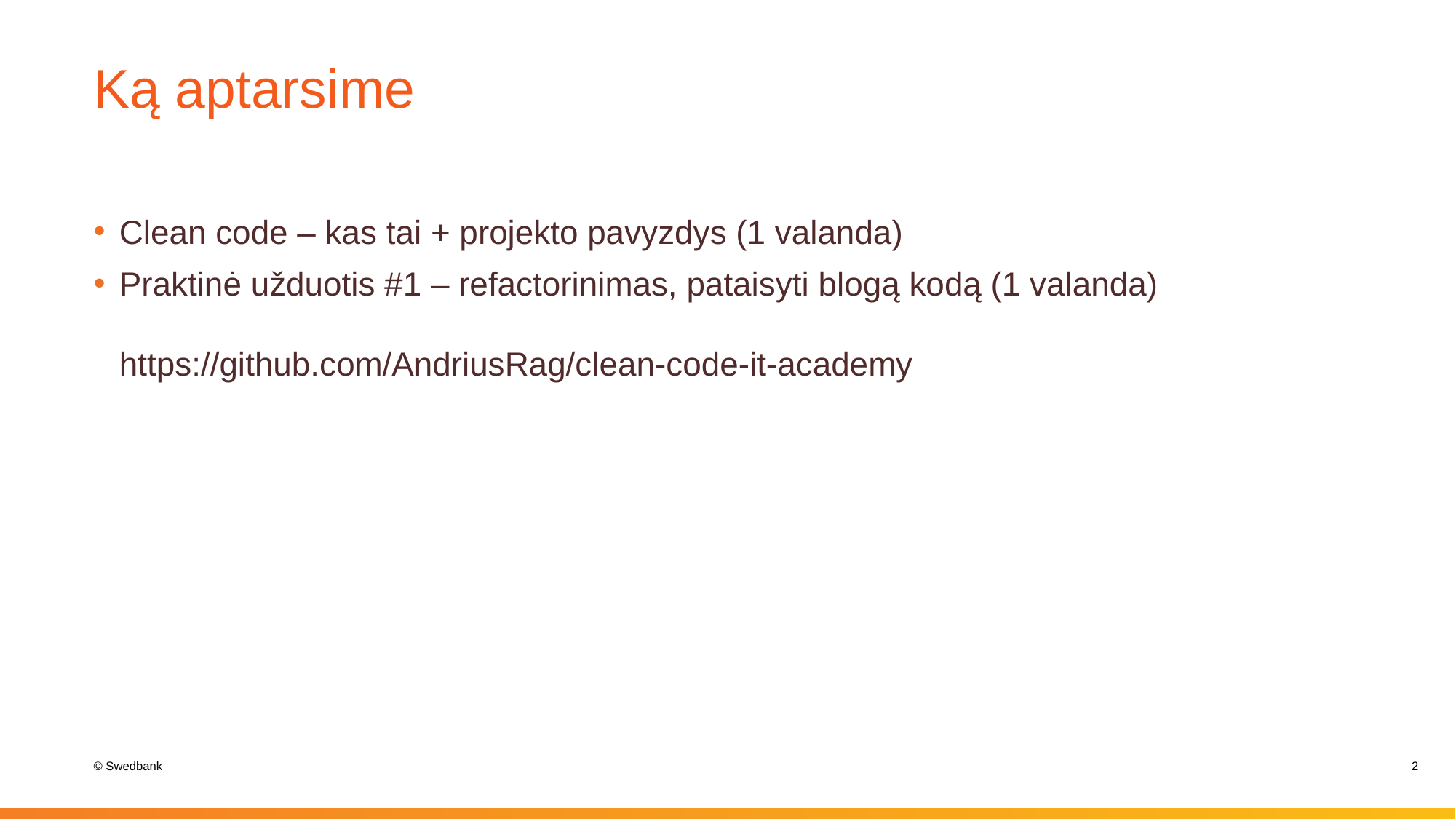

# Ką aptarsime
Clean code – kas tai + projekto pavyzdys (1 valanda)
Praktinė užduotis #1 – refactorinimas, pataisyti blogą kodą (1 valanda)
https://github.com/AndriusRag/clean-code-it-academy

2